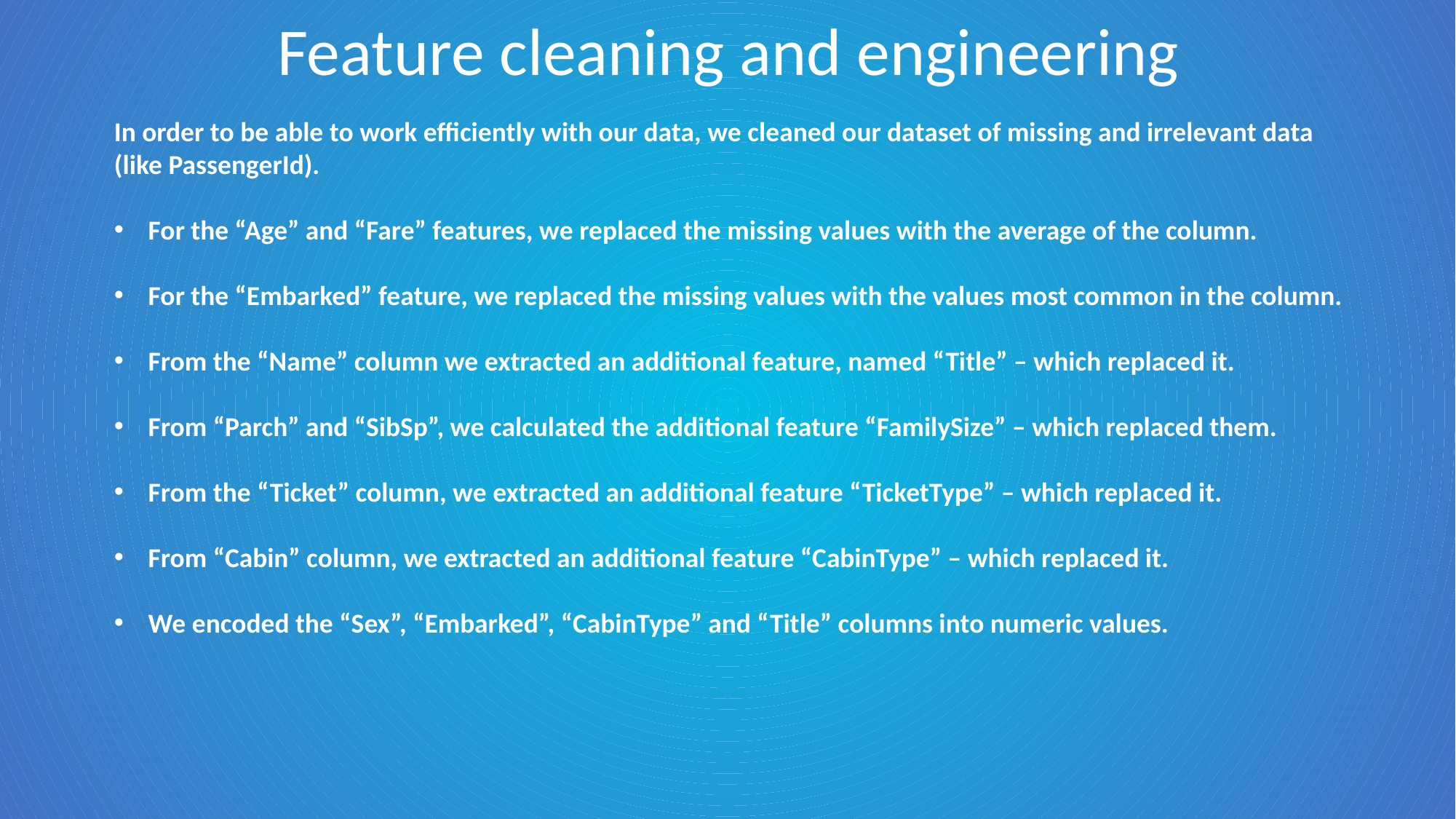

# Feature cleaning and engineering
In order to be able to work efficiently with our data, we cleaned our dataset of missing and irrelevant data (like PassengerId).
For the “Age” and “Fare” features, we replaced the missing values with the average of the column.
For the “Embarked” feature, we replaced the missing values with the values most common in the column.
From the “Name” column we extracted an additional feature, named “Title” – which replaced it.
From “Parch” and “SibSp”, we calculated the additional feature “FamilySize” – which replaced them.
From the “Ticket” column, we extracted an additional feature “TicketType” – which replaced it.
From “Cabin” column, we extracted an additional feature “CabinType” – which replaced it.
We encoded the “Sex”, “Embarked”, “CabinType” and “Title” columns into numeric values.